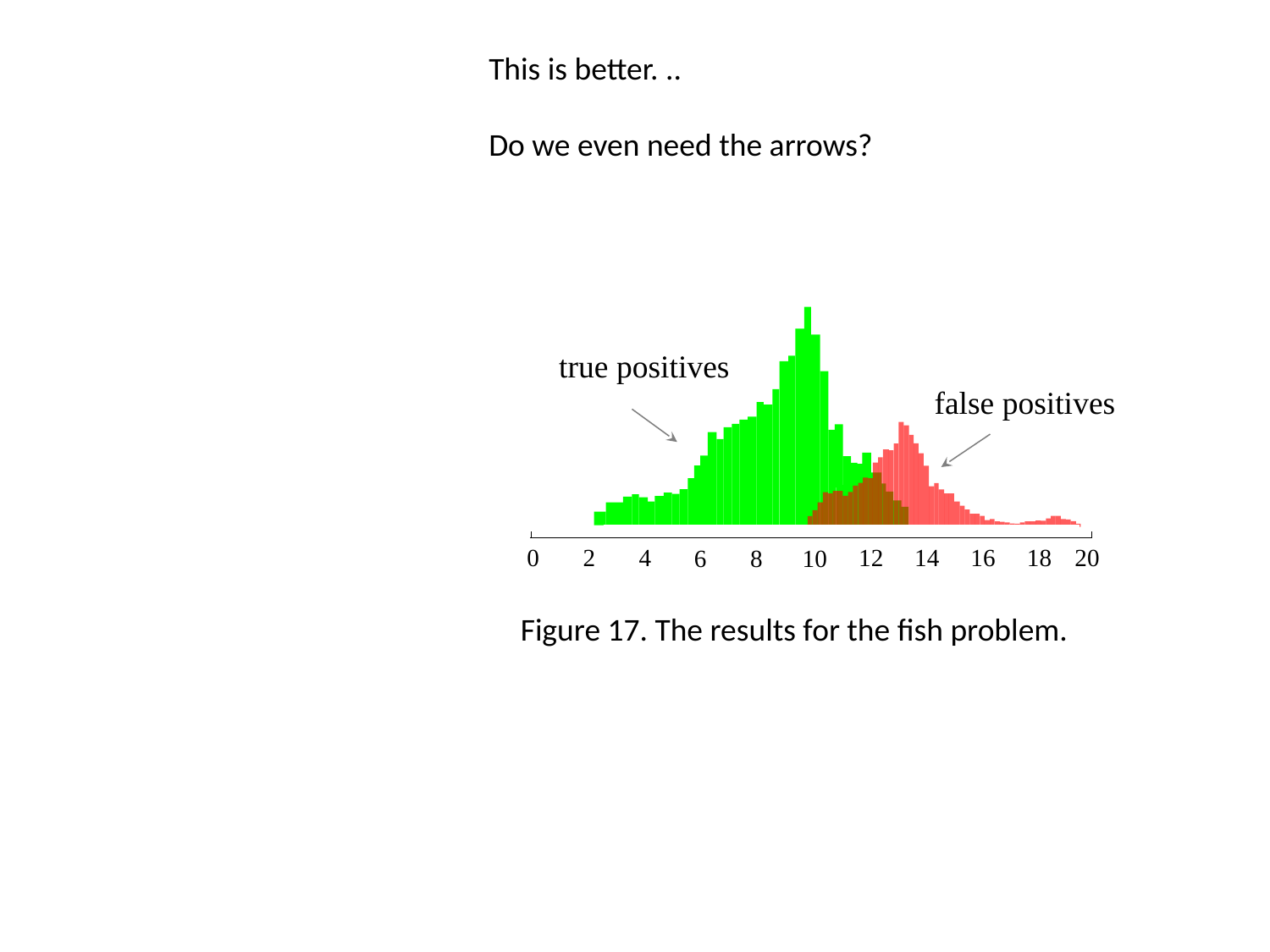

This is better. ..

Do we even need the arrows?

true positives

false positives

0
2
4
12
14
16
18
20
6
8
10
Figure 17. The results for the fish problem.